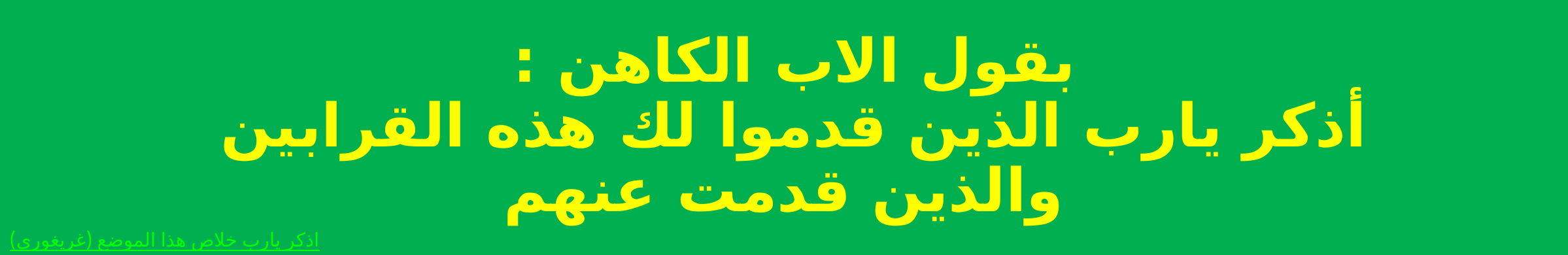

بقول الاب الكاهن :
أذكر يارب الذين قدموا لك هذه القرابين
والذين قدمت عنهم
اذكر يارب خلاص هذا الموضع (غريغورى)